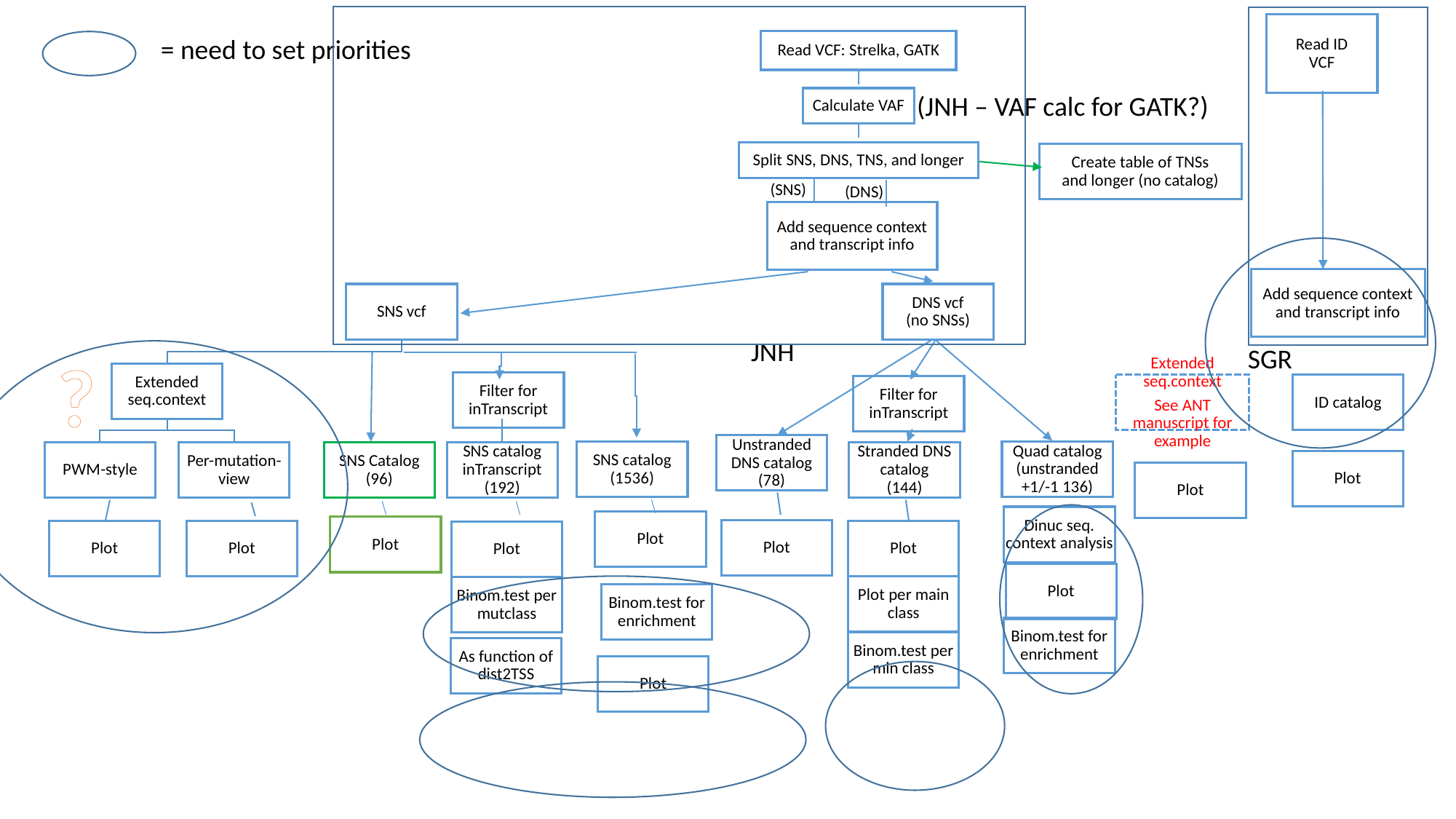

Read ID
VCF
= need to set priorities
Read VCF: Strelka, GATK

(JNH – VAF calc for GATK?)
Calculate VAF
Split SNS, DNS, TNS, and longer
Create table of TNSs
and longer (no catalog)
(SNS)
(DNS)
Add sequence context and transcript info

Add sequence context and transcript info
SNS vcf
DNS vcf
(no SNSs)
JNH
SGR
?

Extended seq.context
Filter for inTranscript
ID catalog
Extended seq.context
See ANT manuscript for example
Filter for inTranscript

Unstranded DNS catalog
(78)
Quad catalog
(unstranded +1/-1 136)
SNS catalog
(1536)
PWM-style
Per-mutation-view
SNS Catalog
(96)
SNS catalog inTranscript
(192)
Stranded DNS catalog
(144)
Plot
Plot

Dinuc seq. context analysis
Binom.test for enrichment
Plot
Plot
Plot
Plot
Plot
Plot
Plot per main class
Binom.test per min class
Plot
Plot

Binom.test per mutclass
Binom.test for enrichment
As function of dist2TSS
Plot